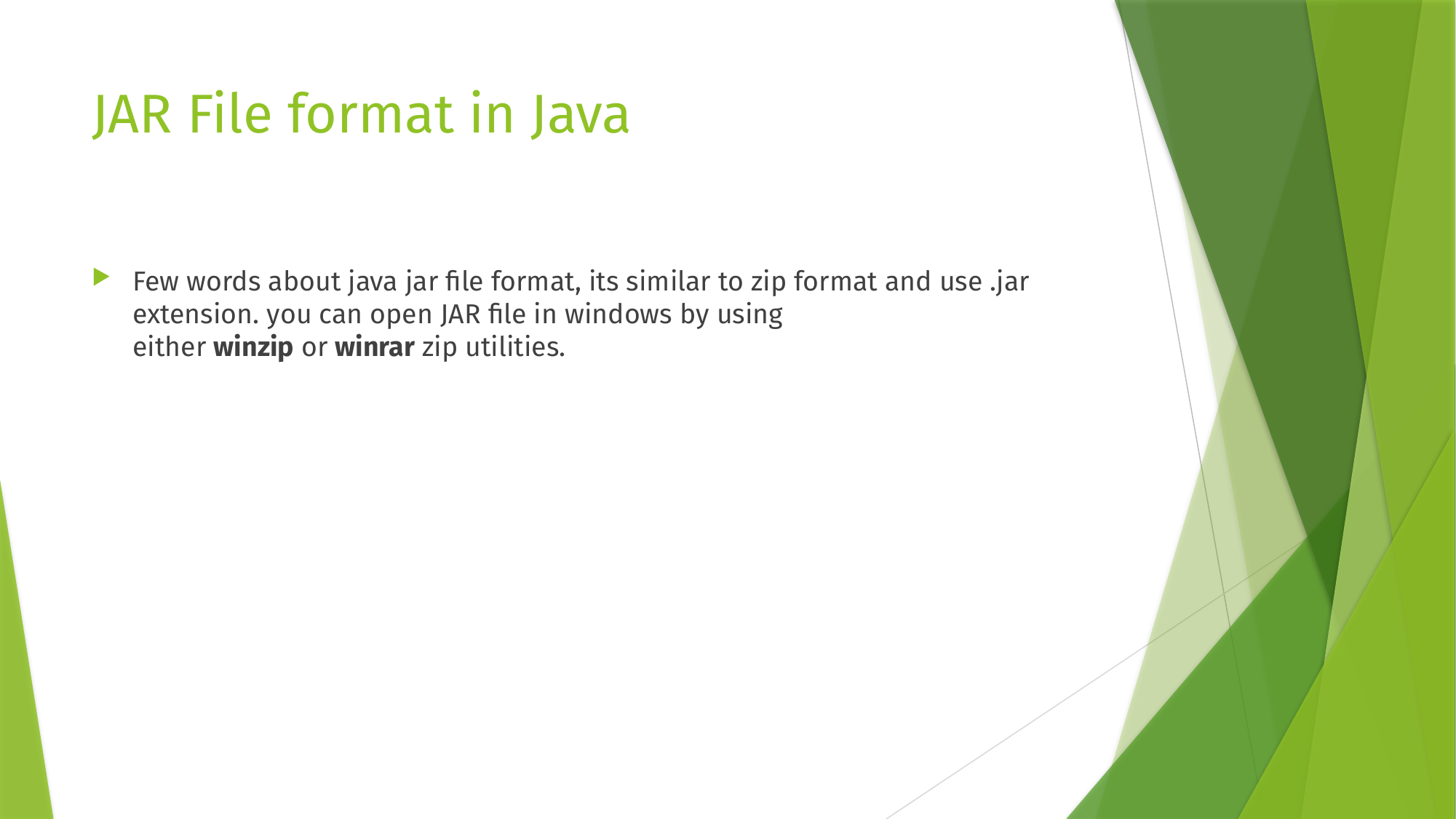

# JAR File format in Java
Few words about java jar file format, its similar to zip format and use .jar extension. you can open JAR file in windows by using either winzip or winrar zip utilities.